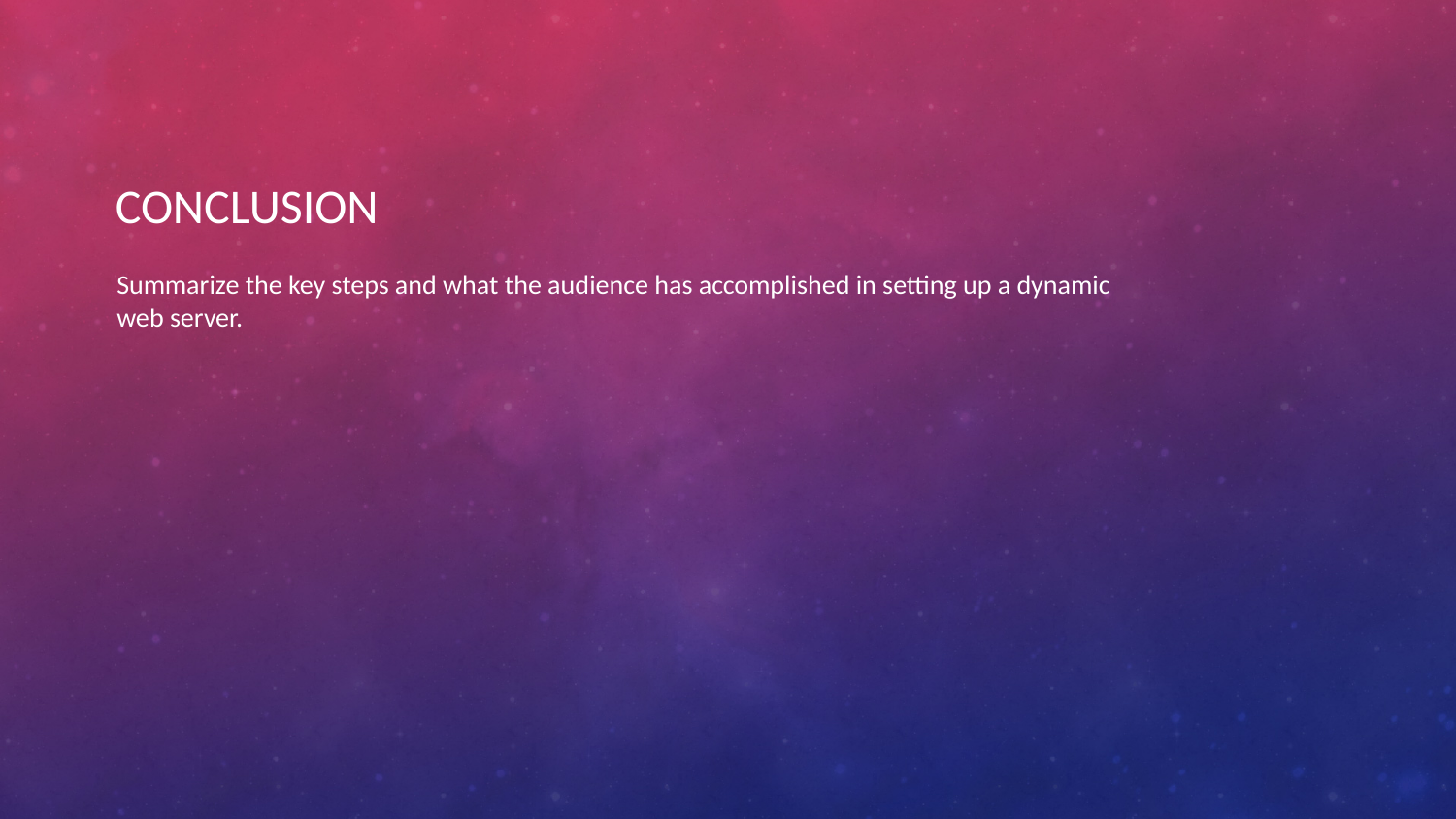

# Conclusion
Summarize the key steps and what the audience has accomplished in setting up a dynamic web server.